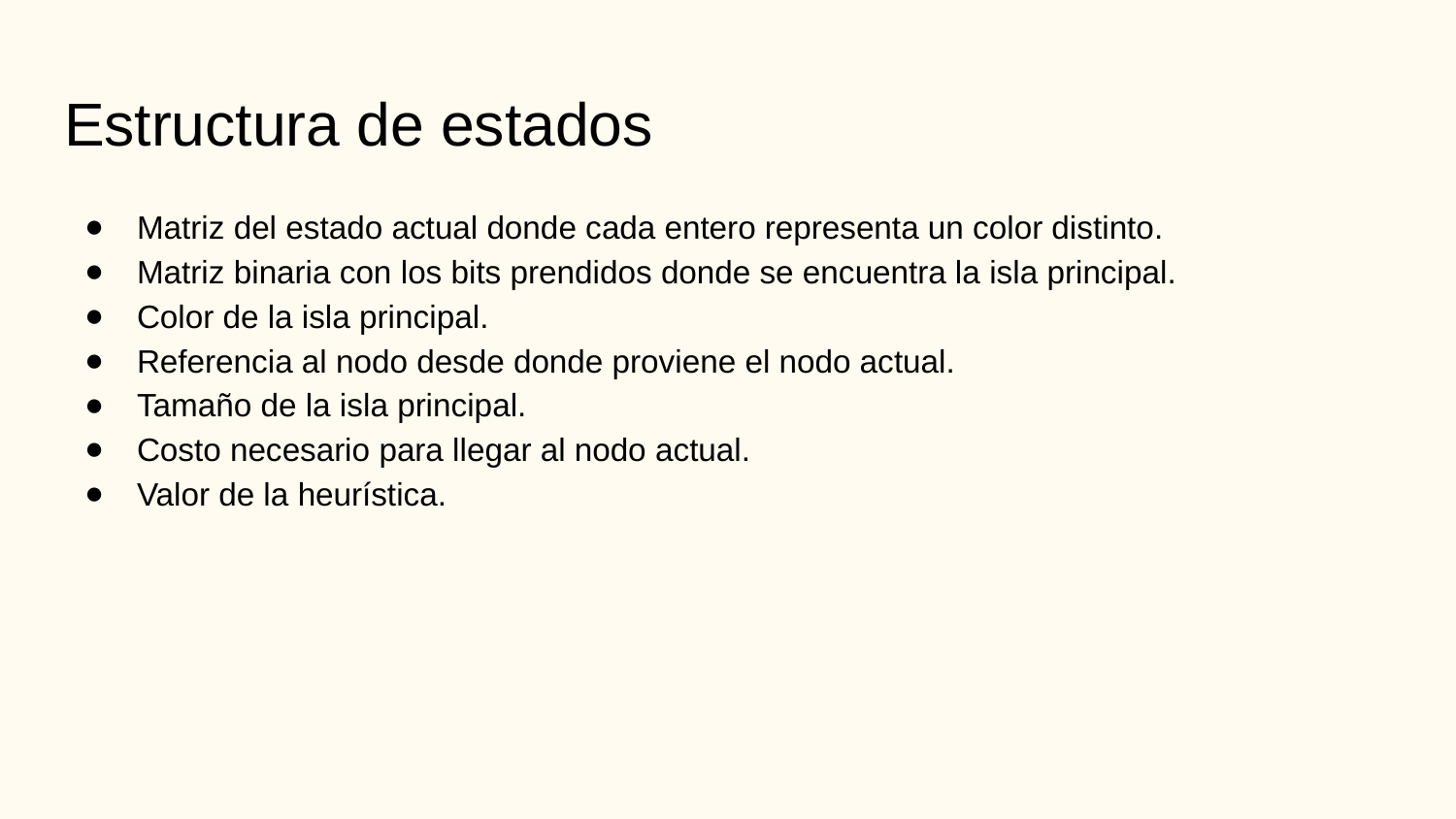

# Estructura de estados
Matriz del estado actual donde cada entero representa un color distinto.
Matriz binaria con los bits prendidos donde se encuentra la isla principal.
Color de la isla principal.
Referencia al nodo desde donde proviene el nodo actual.
Tamaño de la isla principal.
Costo necesario para llegar al nodo actual.
Valor de la heurística.